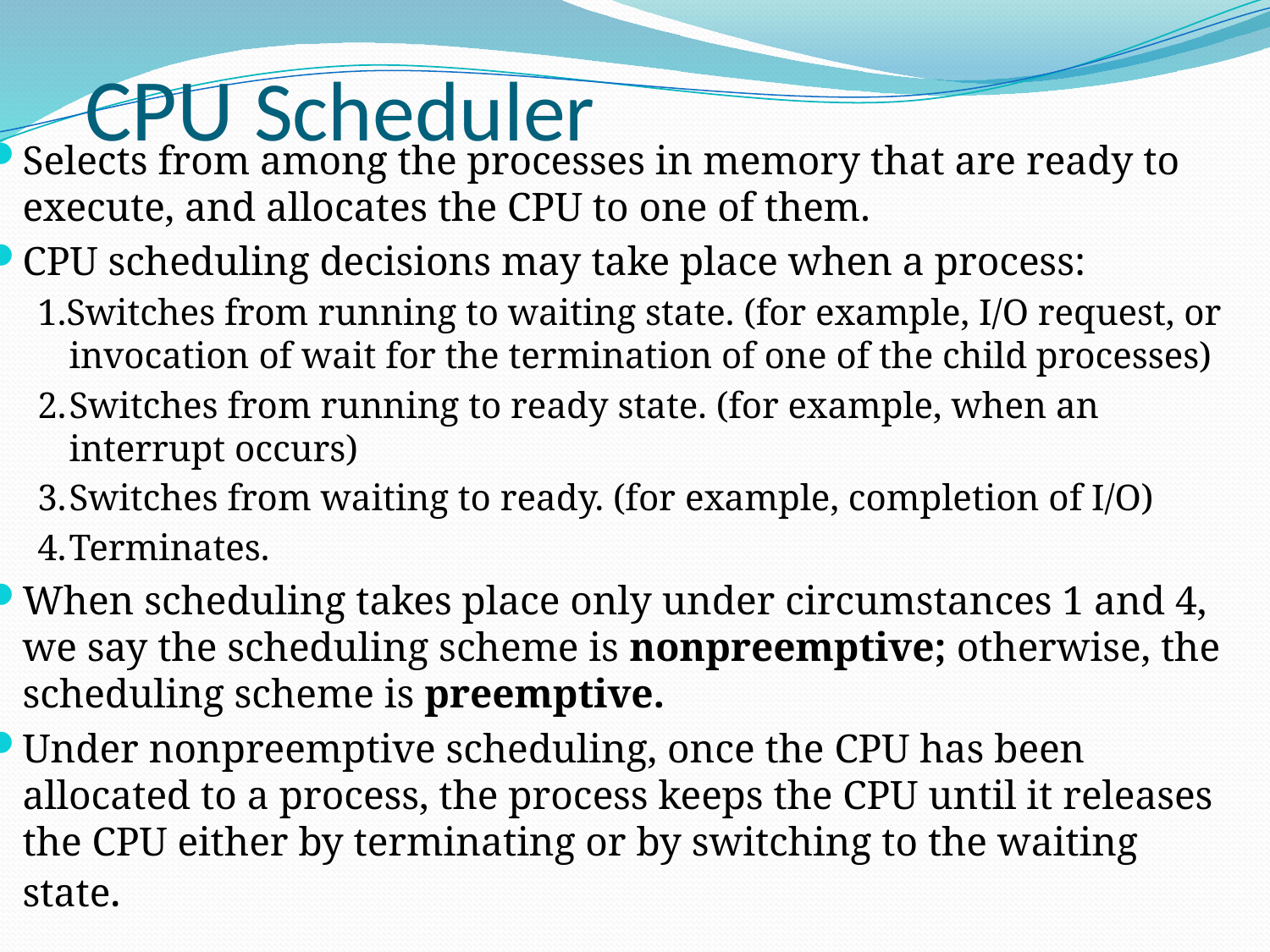

# CPU Scheduler
Selects from among the processes in memory that are ready to execute, and allocates the CPU to one of them.
CPU scheduling decisions may take place when a process:
1.Switches from running to waiting state. (for example, I/O request, or invocation of wait for the termination of one of the child processes)
2.	Switches from running to ready state. (for example, when an interrupt occurs)
3.	Switches from waiting to ready. (for example, completion of I/O)
4.	Terminates.
When scheduling takes place only under circumstances 1 and 4, we say the scheduling scheme is nonpreemptive; otherwise, the scheduling scheme is preemptive.
Under nonpreemptive scheduling, once the CPU has been allocated to a process, the process keeps the CPU until it releases the CPU either by terminating or by switching to the waiting state.